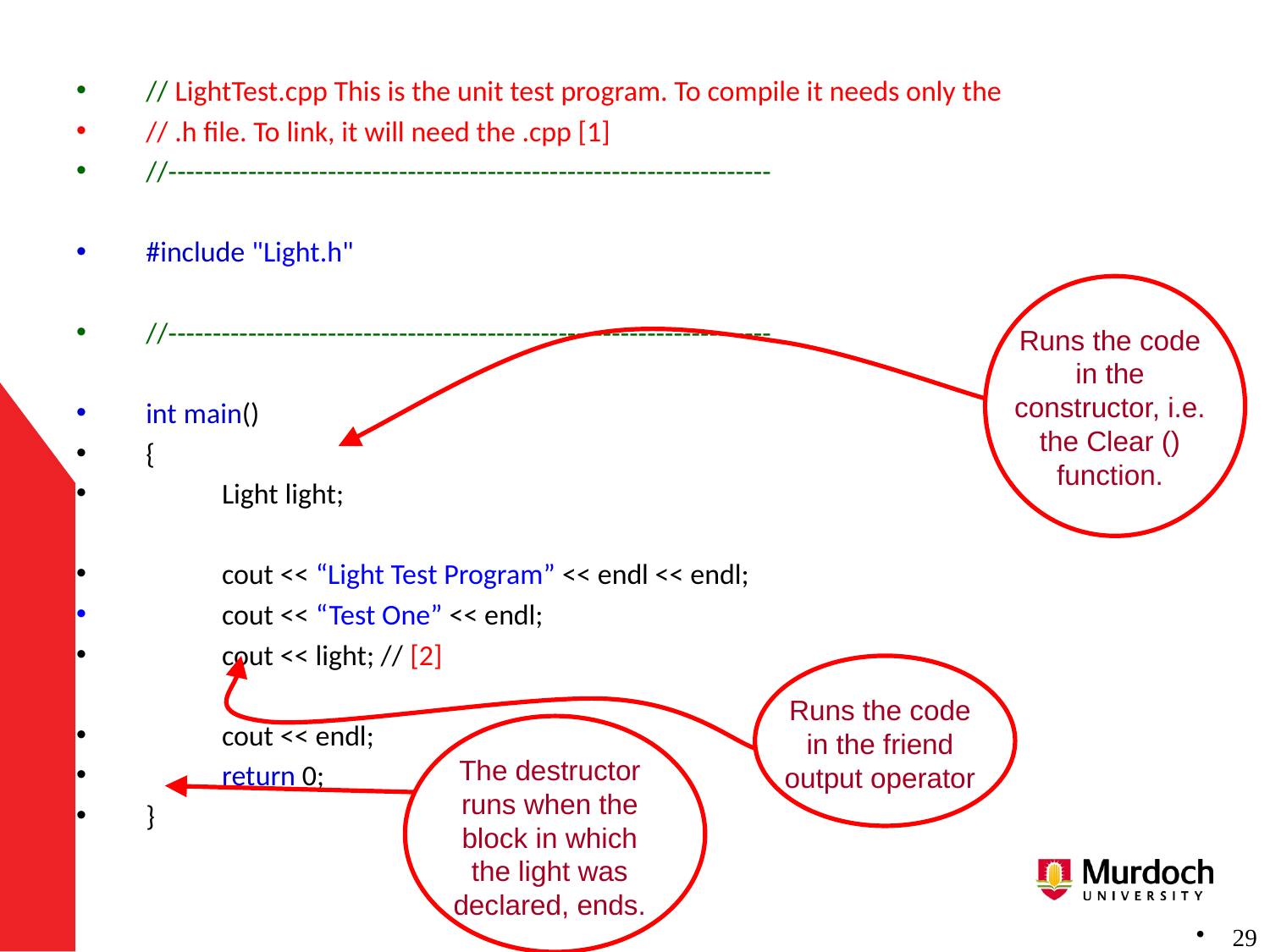

// LightTest.cpp This is the unit test program. To compile it needs only the
// .h file. To link, it will need the .cpp [1]
//--------------------------------------------------------------------

#include "Light.h"

//--------------------------------------------------------------------

int main()
{
	Light light;

	cout << “Light Test Program” << endl << endl;
	cout << “Test One” << endl;
	cout << light; // [2]

	cout << endl;
	return 0;
}

Runs the code in the constructor, i.e. the Clear () function.

Runs the code in the friend output operator

The destructor runs when the block in which the light was declared, ends.

 29